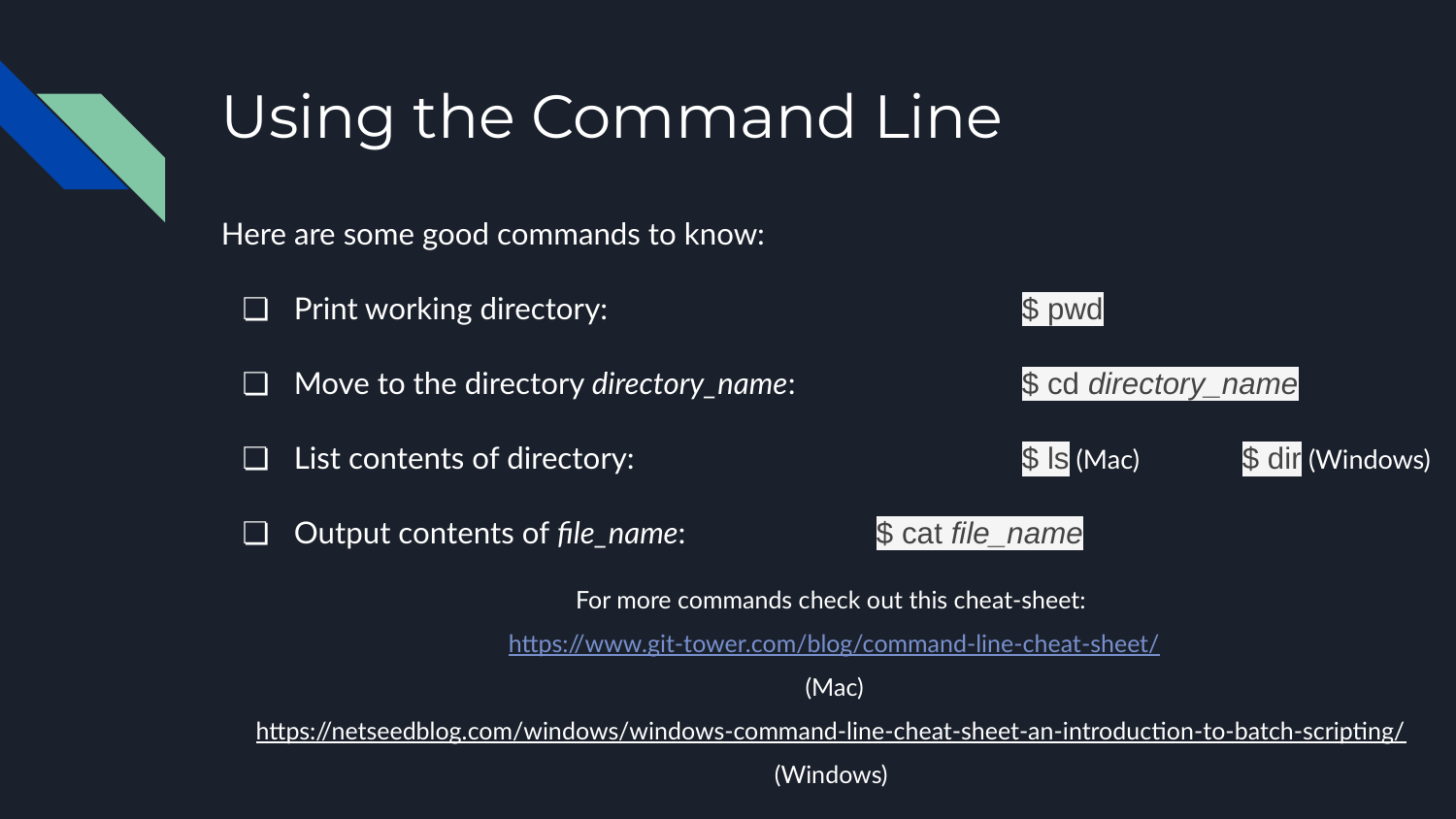

# Using the Command Line
Here are some good commands to know:
Print working directory: 			$ pwd
Move to the directory directory_name:		$ cd directory_name
List contents of directory: 			$ ls (Mac)	           $ dir (Windows)
Output contents of file_name:		$ cat file_name
For more commands check out this cheat-sheet:
 https://www.git-tower.com/blog/command-line-cheat-sheet/
 (Mac)
https://netseedblog.com/windows/windows-command-line-cheat-sheet-an-introduction-to-batch-scripting/ (Windows)